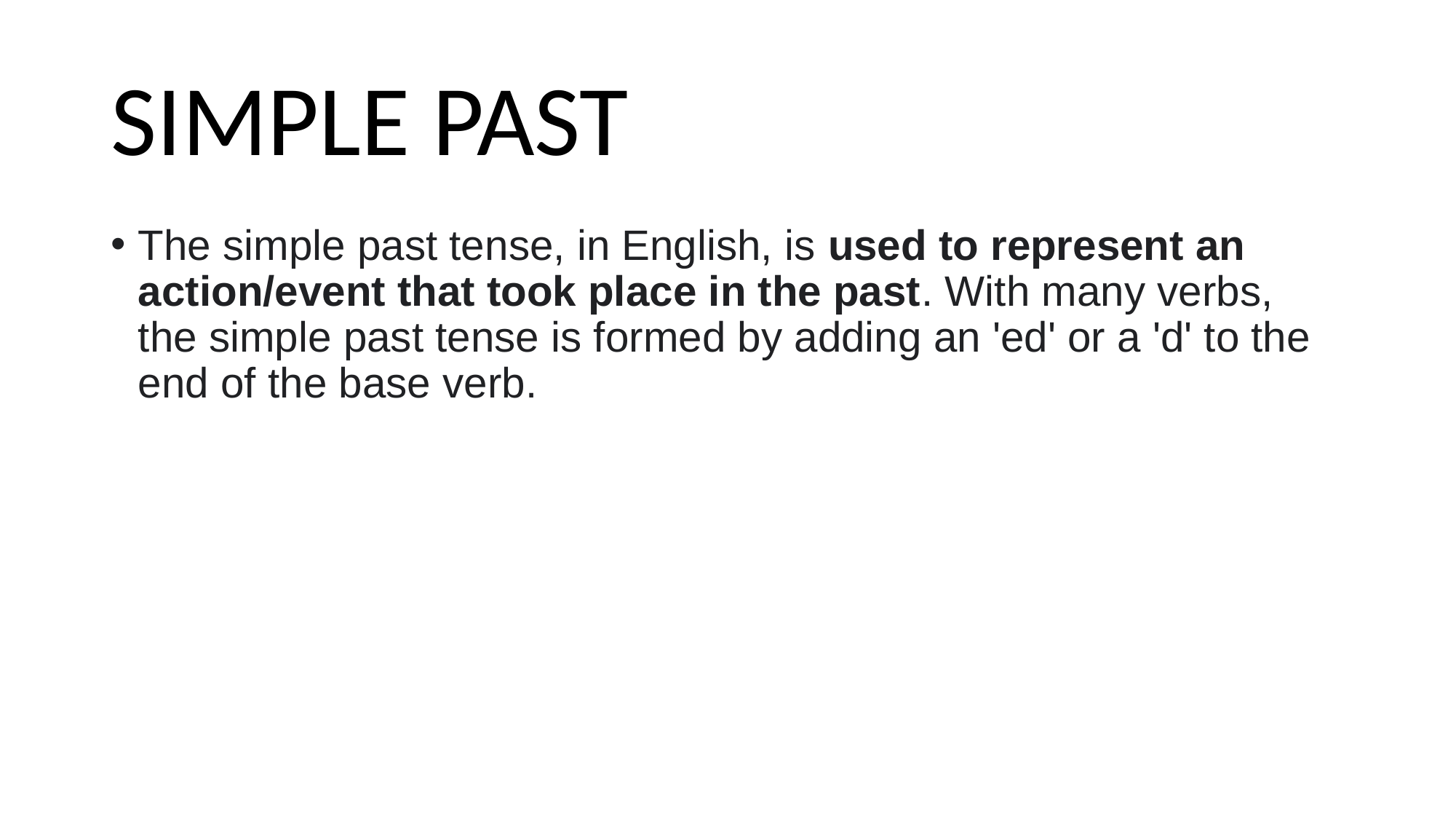

# SIMPLE PAST
The simple past tense, in English, is used to represent an action/event that took place in the past. With many verbs, the simple past tense is formed by adding an 'ed' or a 'd' to the end of the base verb.